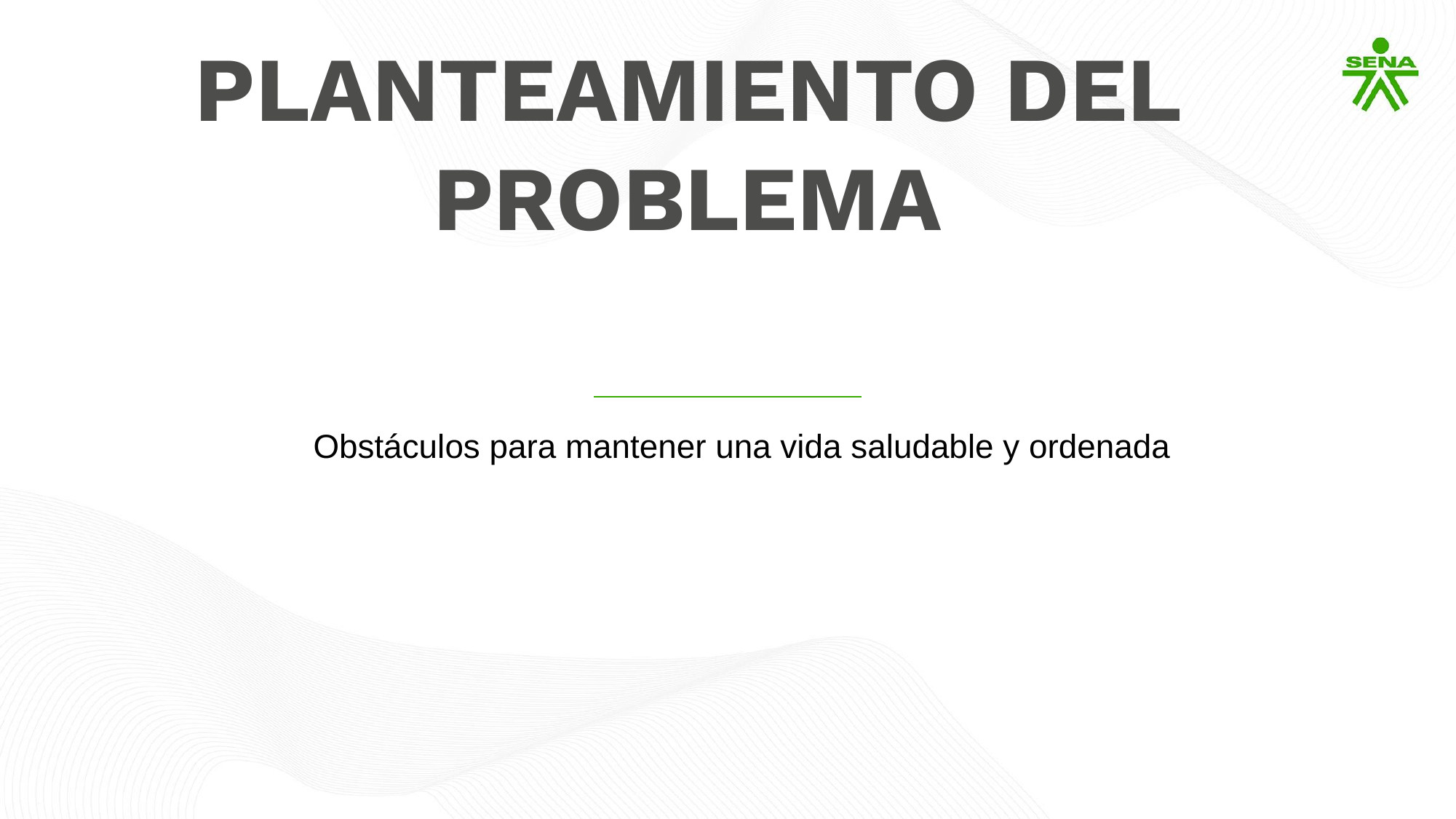

PLANTEAMIENTO DEL PROBLEMA
Obstáculos para mantener una vida saludable y ordenada